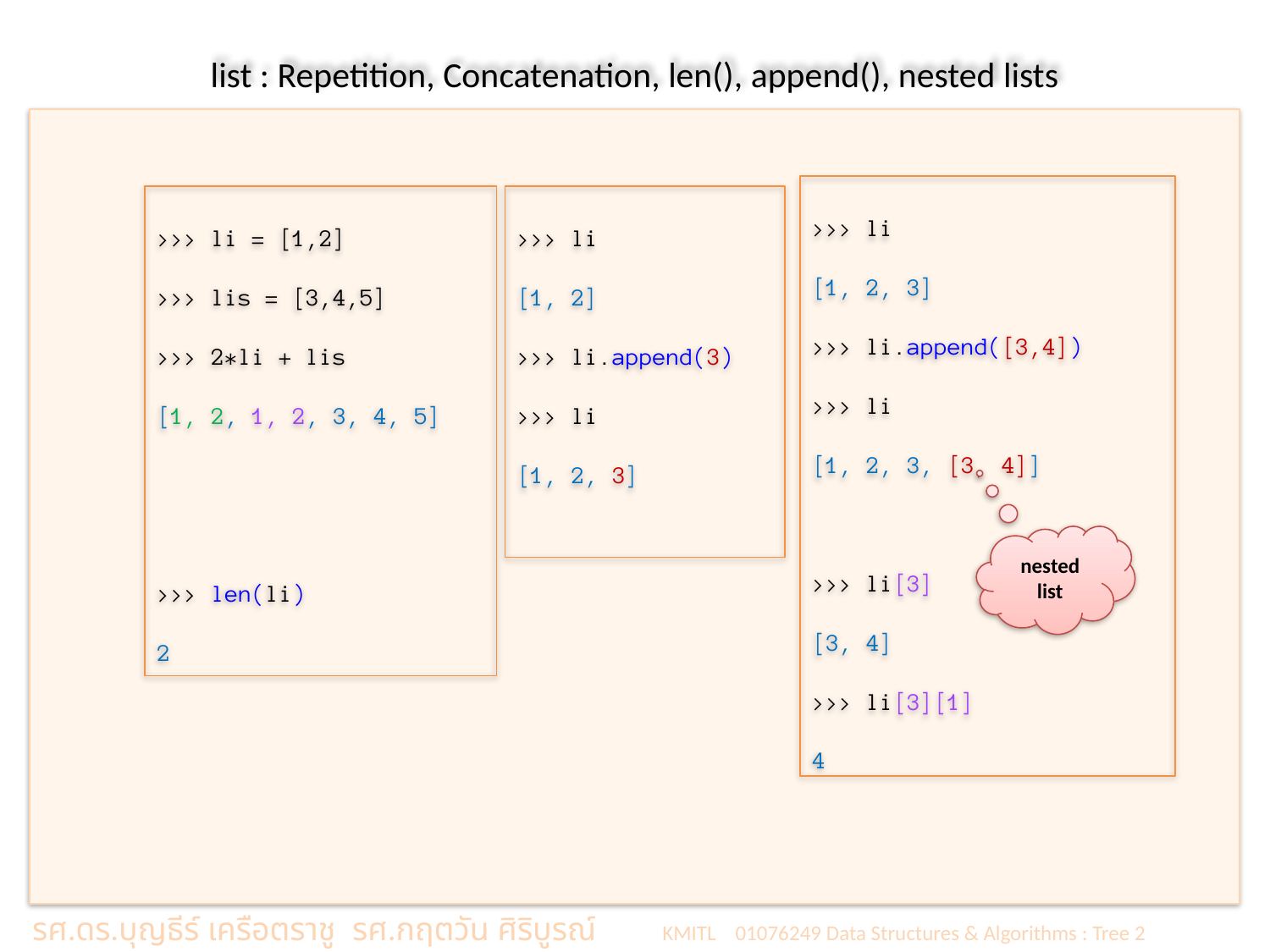

# list : Repetition, Concatenation, len(), append(), nested lists
>>> li
[1, 2, 3]
>>> li.append([3,4])
>>> li
[1, 2, 3, [3, 4]]

>>> li[3]
[3, 4]
>>> li[3][1]
4
>>> li = [1,2]
>>> lis = [3,4,5]
>>> 2*li + lis
[1, 2, 1, 2, 3, 4, 5]

>>> len(li)
2

>>> li
[1, 2]
>>> li.append(3)
>>> li
[1, 2, 3]
nested list